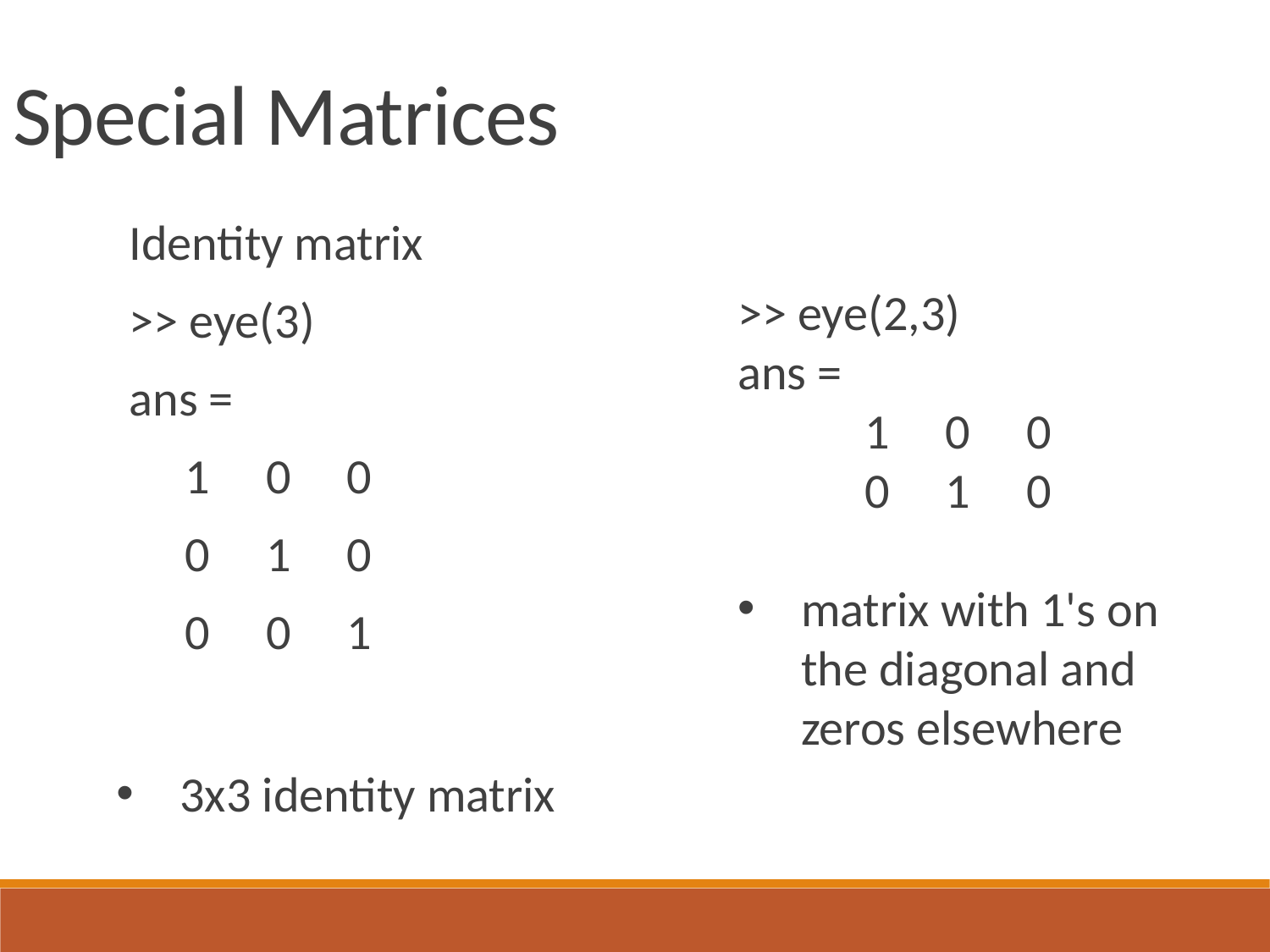

Special Matrices
Identity matrix
>> eye(3)
ans =
     1     0     0
     0     1     0
     0     0     1

3x3 identity matrix

>> eye(2,3)
ans =
	1     0     0
	0     1     0

matrix with 1's on the diagonal and zeros elsewhere